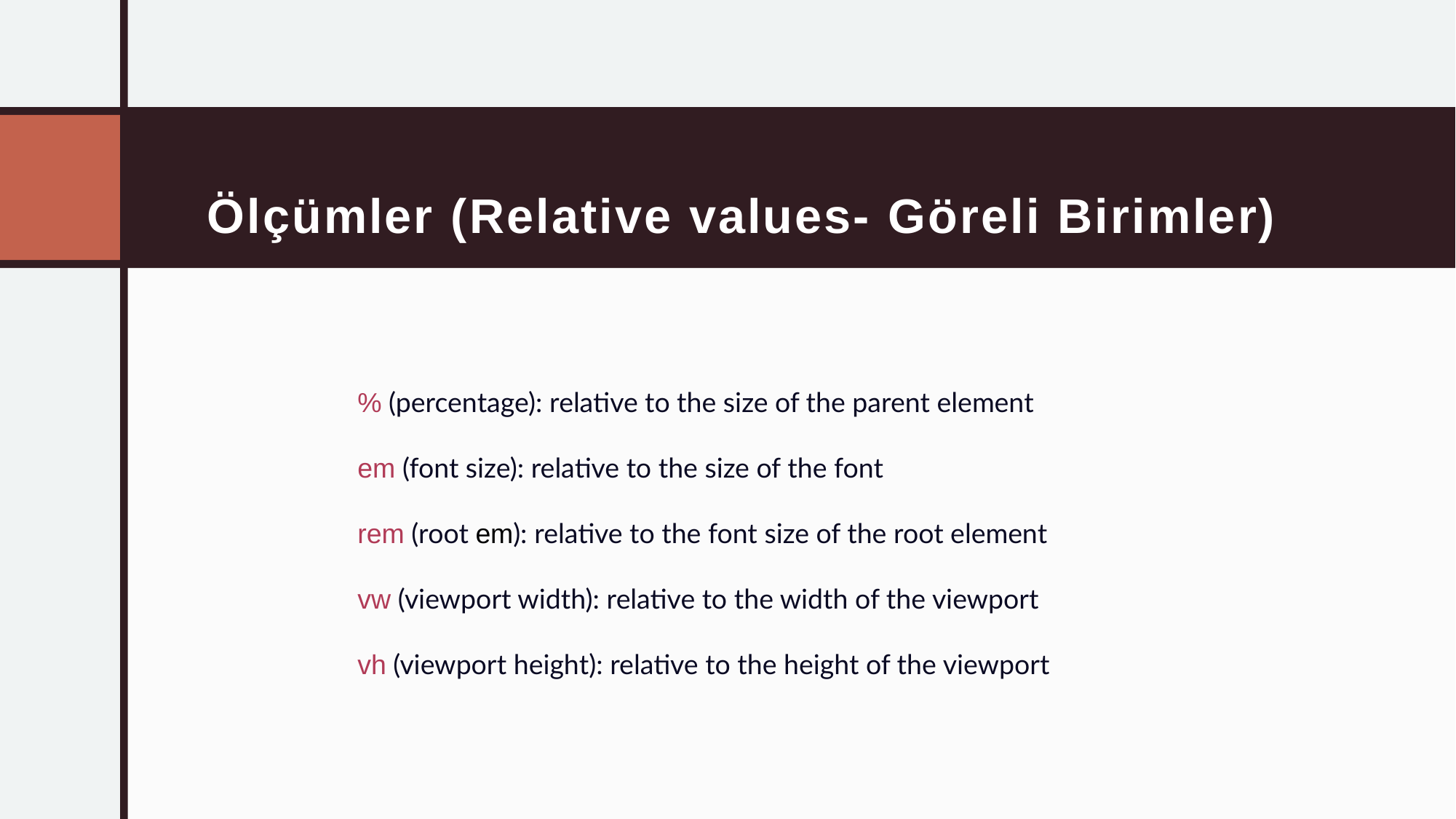

# Ölçümler (Relative values- Göreli Birimler)

% (percentage): relative to the size of the parent element
em (font size): relative to the size of the font
rem (root em): relative to the font size of the root element
vw (viewport width): relative to the width of the viewport
vh (viewport height): relative to the height of the viewport